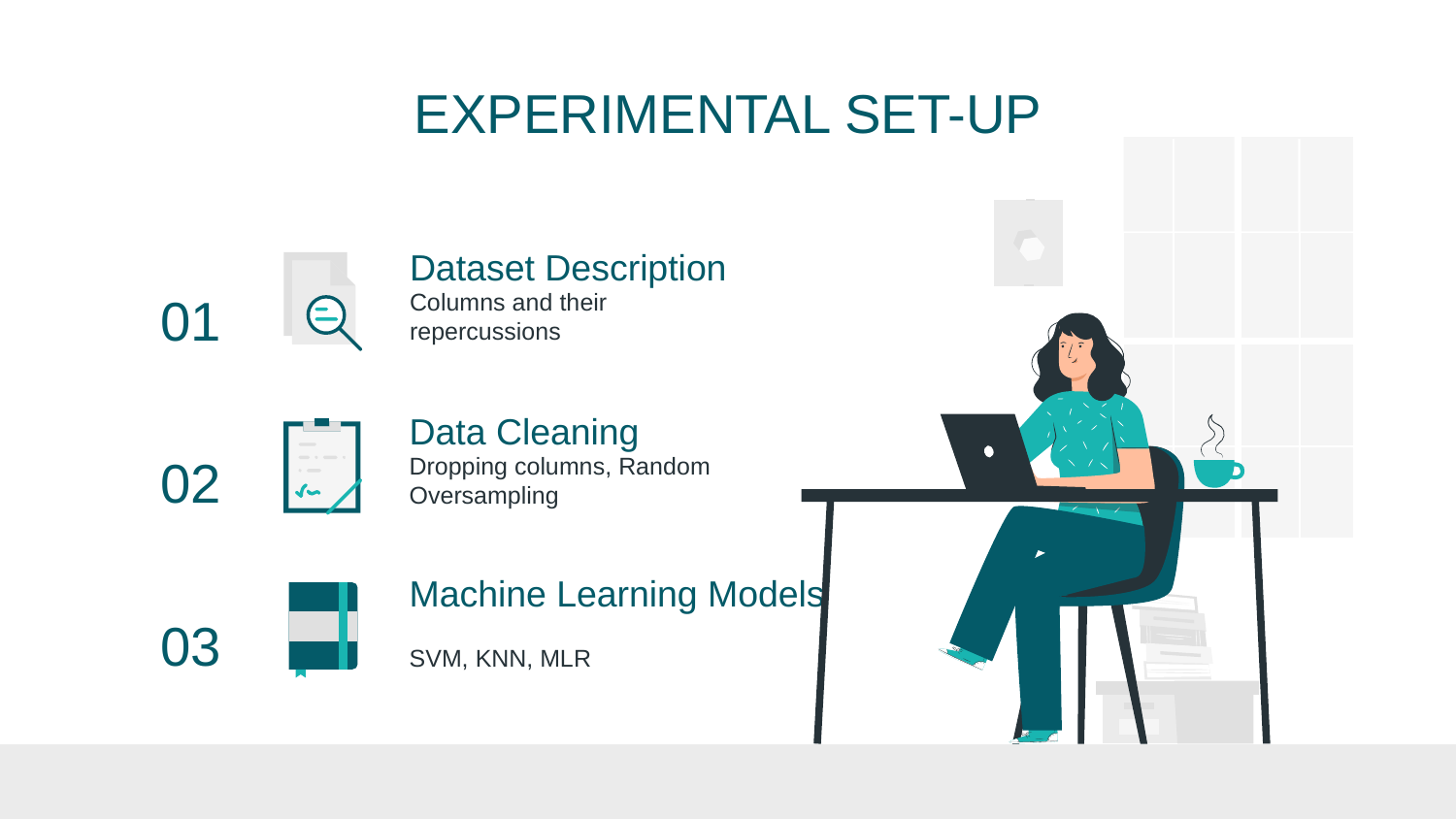

EXPERIMENTAL SET-UP
Dataset Description

# 01
Columns and their repercussions

Data Cleaning

02
Dropping columns, Random Oversampling
Machine Learning Models

03
SVM, KNN, MLR